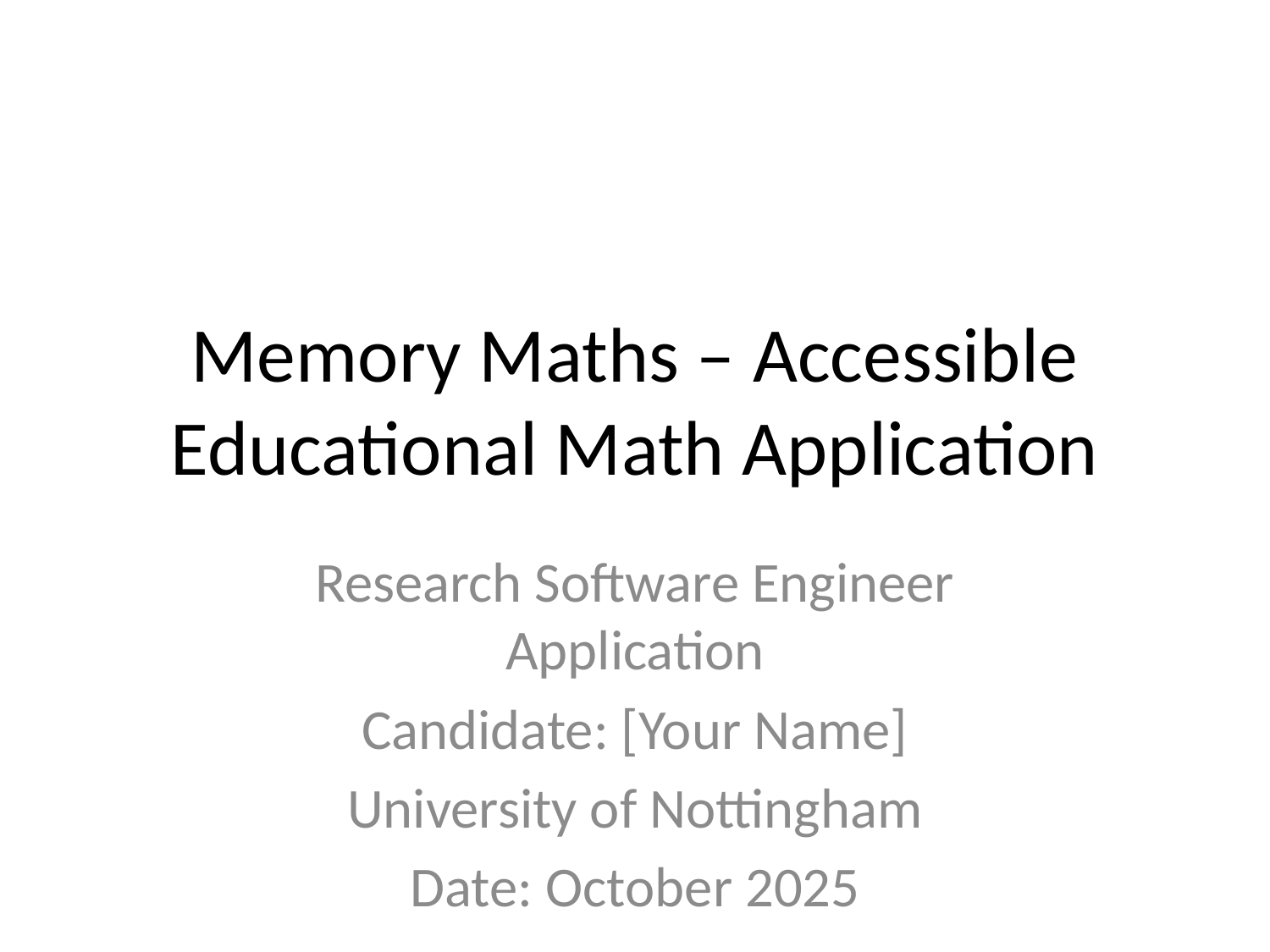

# Memory Maths – Accessible Educational Math Application
Research Software Engineer Application
Candidate: [Your Name]
University of Nottingham
Date: October 2025